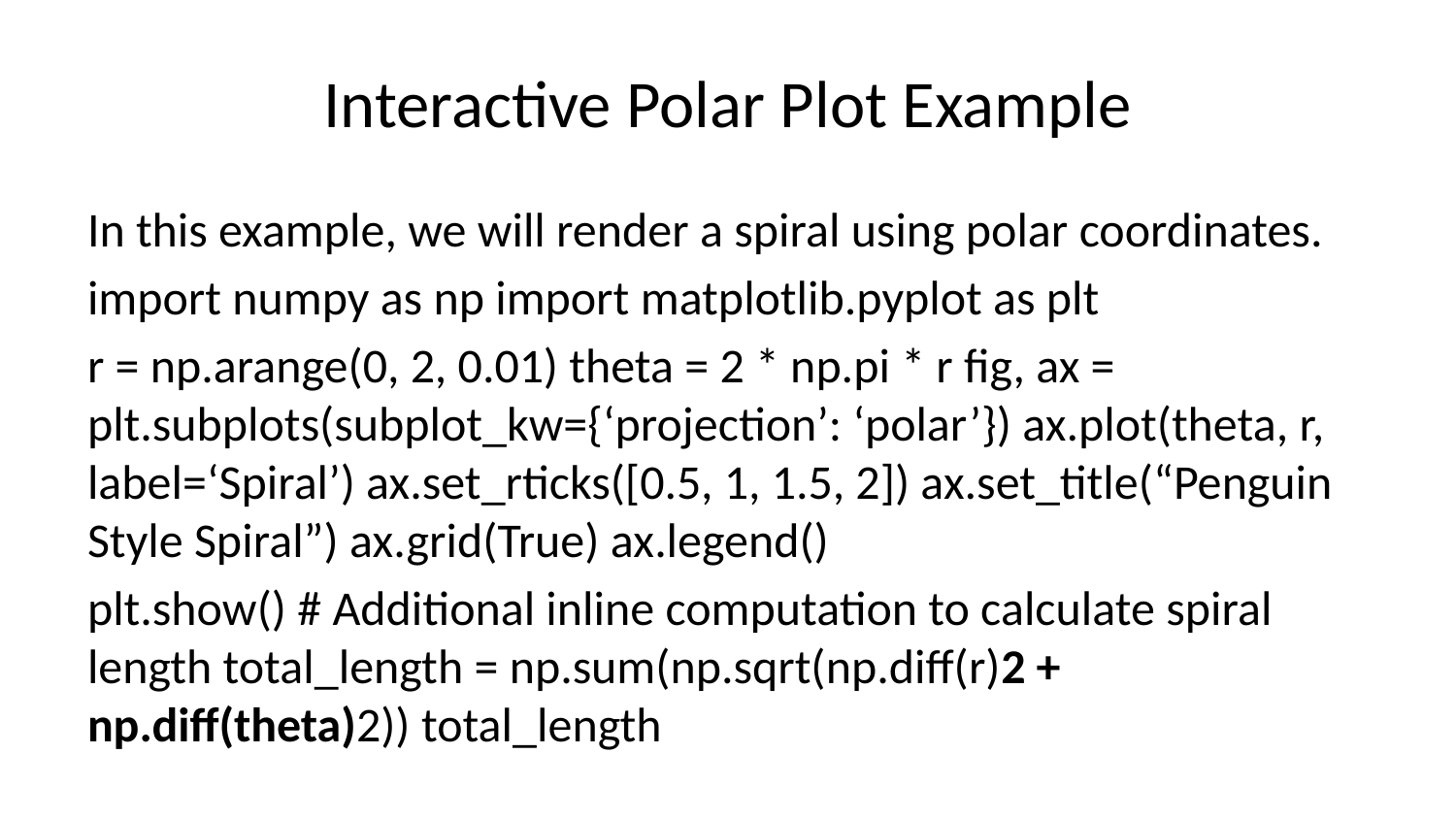

# Interactive Polar Plot Example
In this example, we will render a spiral using polar coordinates.
import numpy as np import matplotlib.pyplot as plt
r = np.arange(0, 2, 0.01) theta = 2 * np.pi * r fig, ax = plt.subplots(subplot_kw={‘projection’: ‘polar’}) ax.plot(theta, r, label=‘Spiral’) ax.set_rticks([0.5, 1, 1.5, 2]) ax.set_title(“Penguin Style Spiral”) ax.grid(True) ax.legend()
plt.show() # Additional inline computation to calculate spiral length total_length = np.sum(np.sqrt(np.diff(r)2 + np.diff(theta)2)) total_length